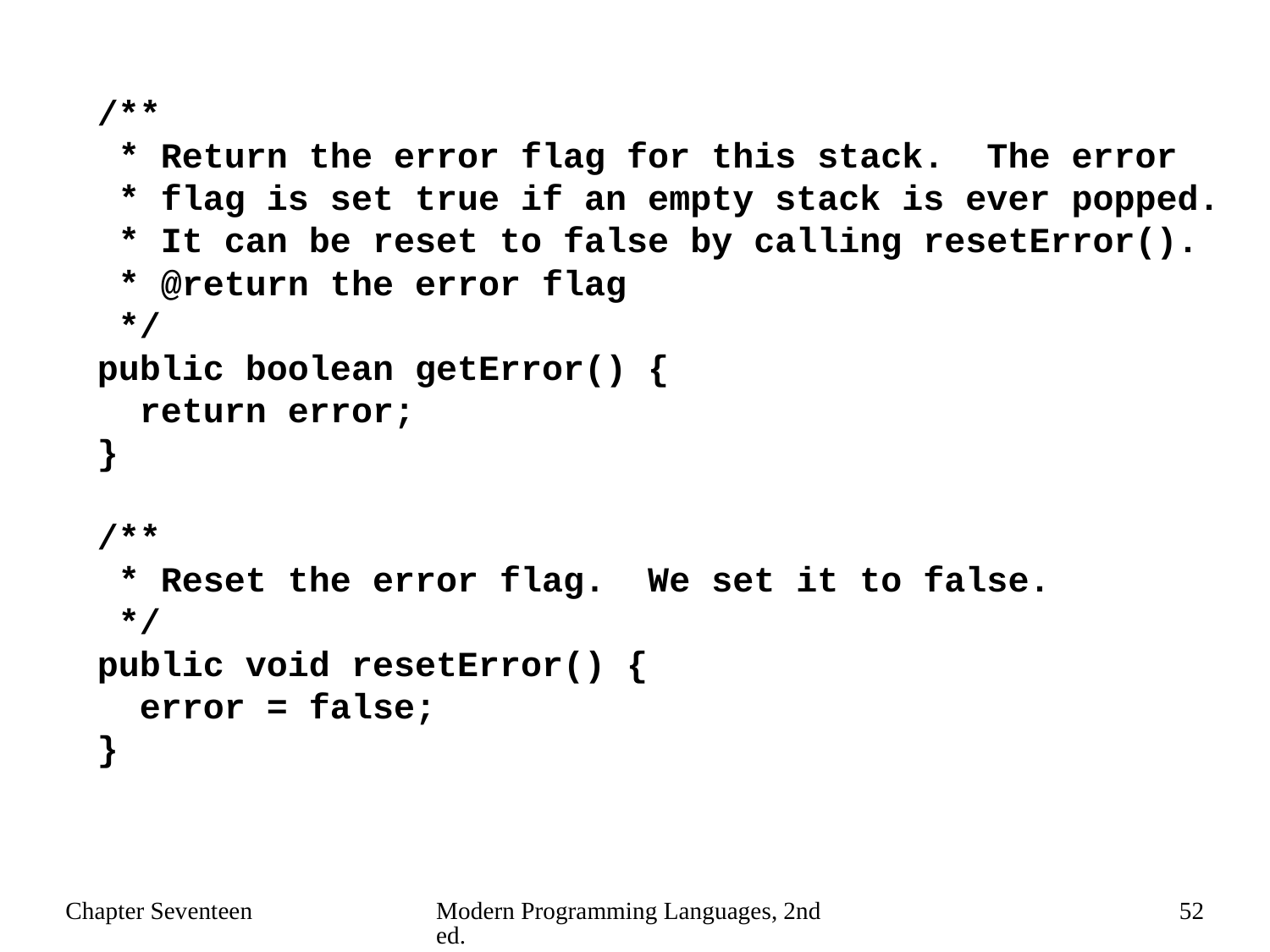

/**
   * Return the error flag for this stack.  The error
   * flag is set true if an empty stack is ever popped.
   * It can be reset to false by calling resetError().
   * @return the error flag
   */
  public boolean getError() {
    return error;
  }
  /**
   * Reset the error flag.  We set it to false.
   */
  public void resetError() {
    error = false;
  }
Chapter Seventeen
Modern Programming Languages, 2nd ed.
52